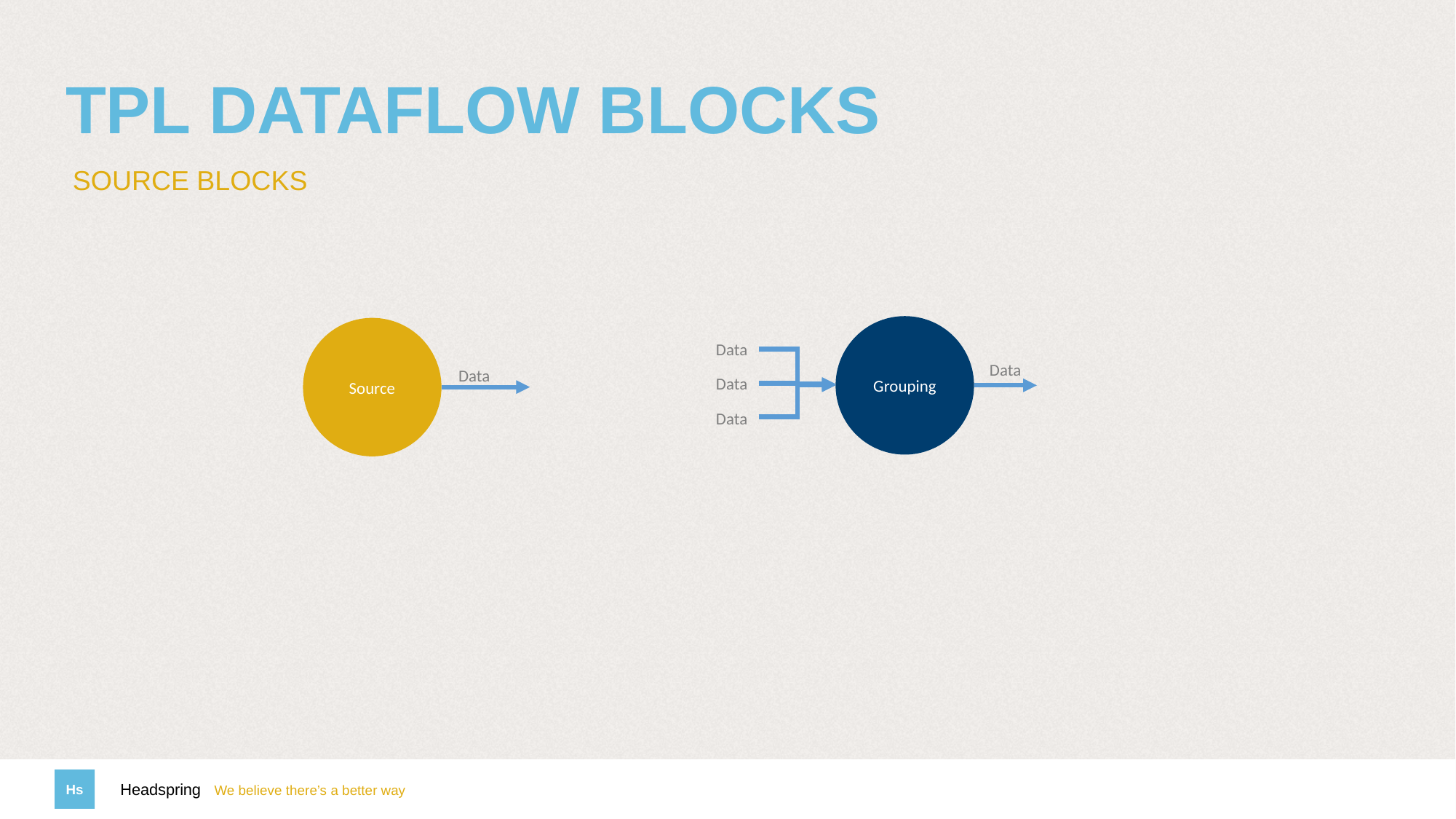

# TPL Dataflow blocks
Source blocks
Grouping
Data
Data
Data
Data
Source
Data